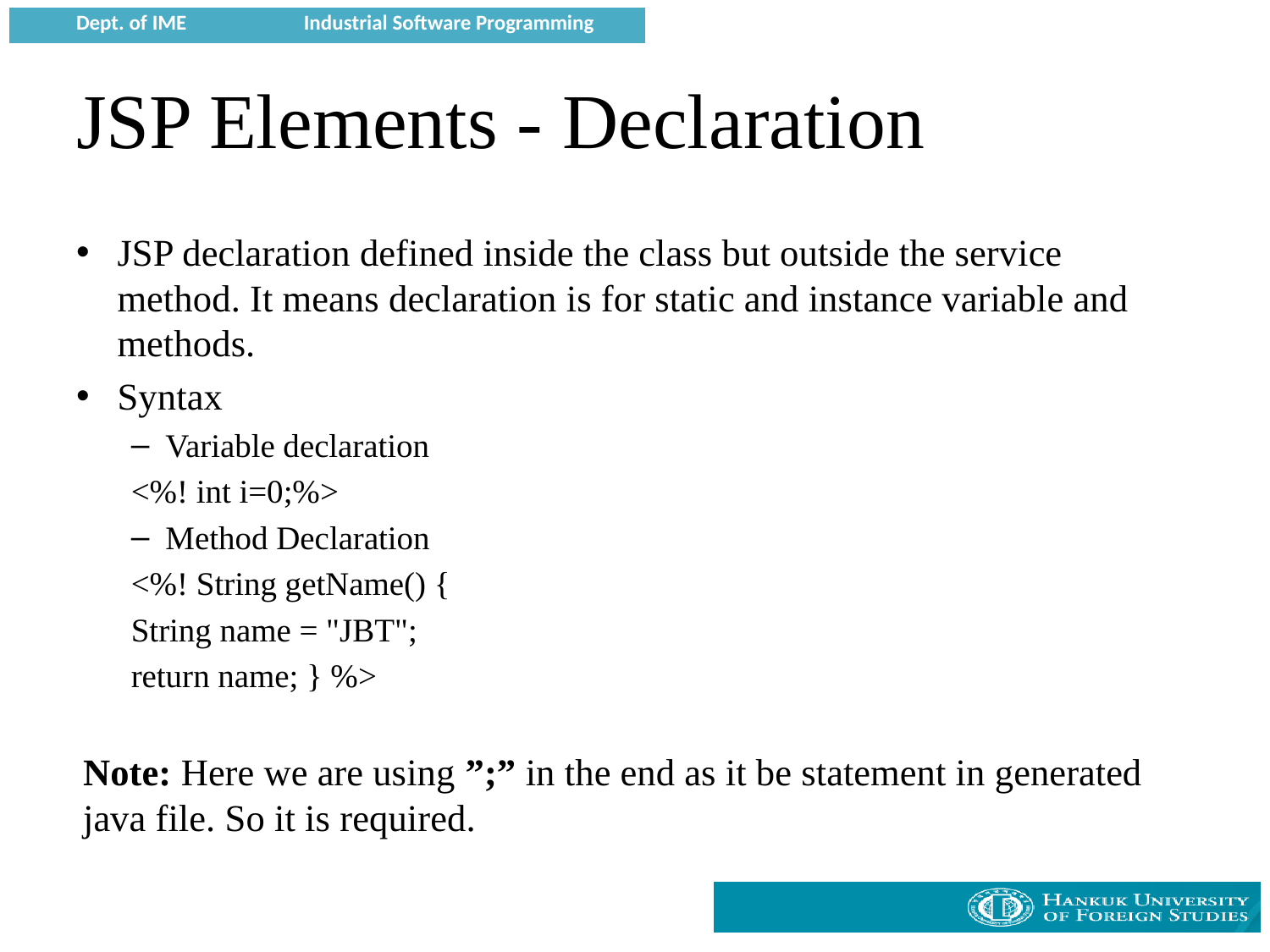

# JSP Elements - Declaration
JSP declaration defined inside the class but outside the service method. It means declaration is for static and instance variable and methods.
Syntax
Variable declaration
<%! int i=0;%>
Method Declaration
<%! String getName() {
	String name = "JBT";
return name; } %>

Note: Here we are using ”;” in the end as it be statement in generated java file. So it is required.